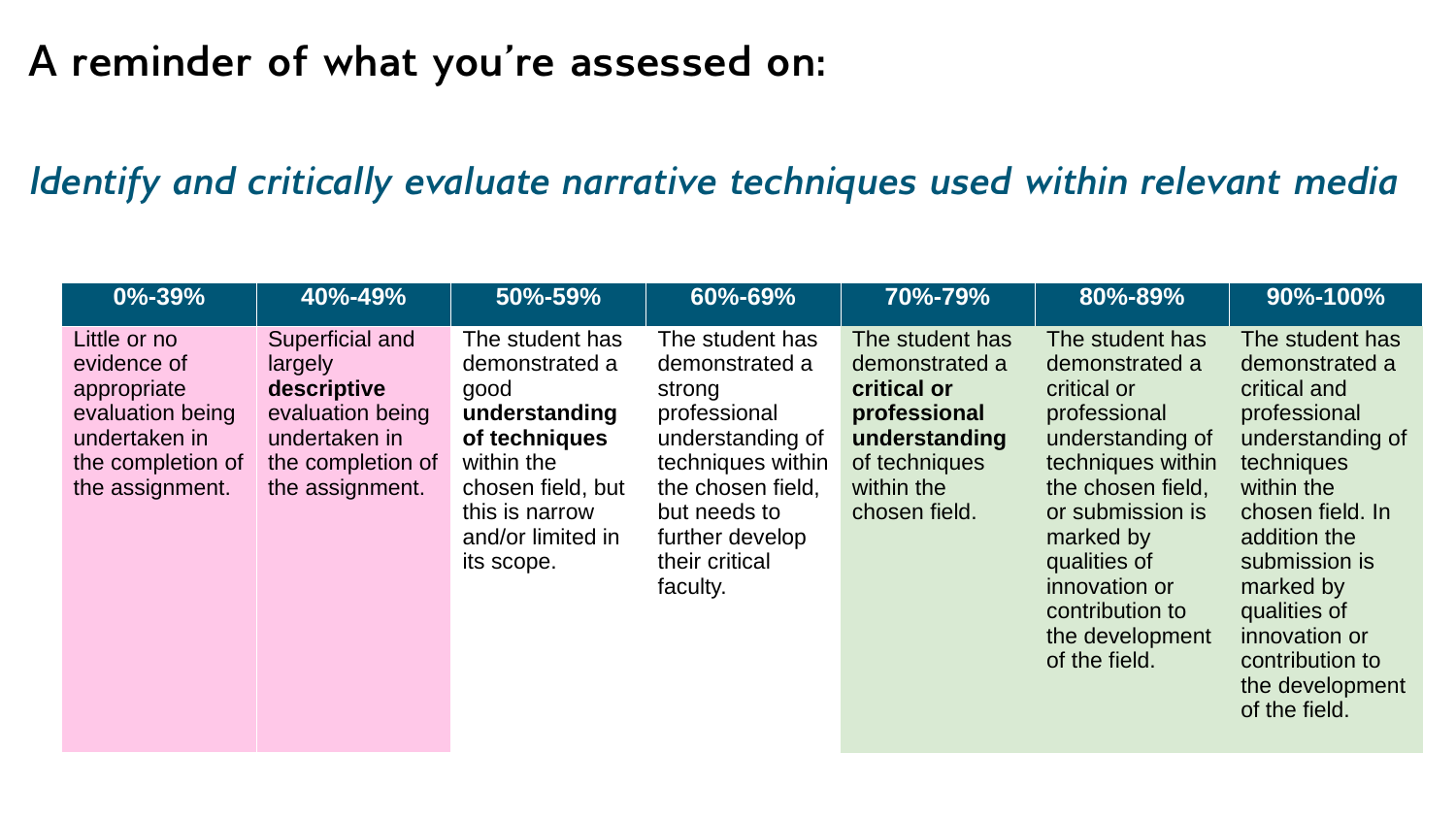

A reminder of what you’re assessed on:

Identify and critically evaluate narrative techniques used within relevant media
| 0%-39% | 40%-49% | 50%-59% | 60%-69% | 70%-79% | 80%-89% | 90%-100% |
| --- | --- | --- | --- | --- | --- | --- |
| Little or no evidence of appropriate evaluation being undertaken in the completion of the assignment. | Superficial and largely descriptive evaluation being undertaken in the completion of the assignment. | The student has demonstrated a good understanding of techniques within the chosen field, but this is narrow and/or limited in its scope. | The student has demonstrated a strong professional understanding of techniques within the chosen field, but needs to further develop their critical faculty. | The student has demonstrated a critical or professional understanding of techniques within the chosen field. | The student has demonstrated a critical or professional understanding of techniques within the chosen field, or submission is marked by qualities of innovation or contribution to the development of the field. | The student has demonstrated a critical and professional understanding of techniques within the chosen field. In addition the submission is marked by qualities of innovation or contribution to the development of the field. |